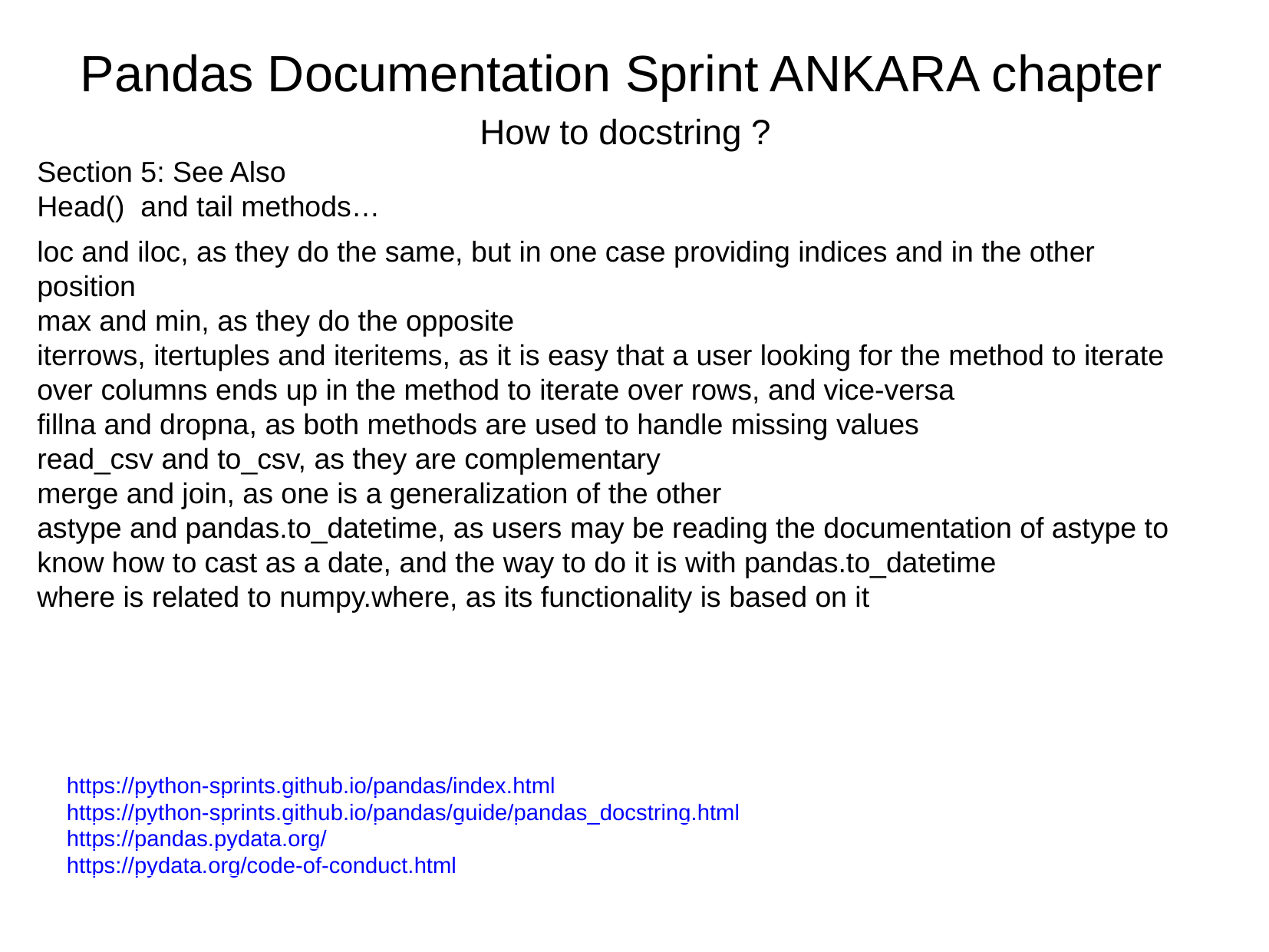

Pandas Documentation Sprint ANKARA chapter
How to docstring ?
Section 5: See Also
Head()  and tail methods…

loc and iloc, as they do the same, but in one case providing indices and in the other position
max and min, as they do the opposite
iterrows, itertuples and iteritems, as it is easy that a user looking for the method to iterate over columns ends up in the method to iterate over rows, and vice-versa
fillna and dropna, as both methods are used to handle missing values
read_csv and to_csv, as they are complementary
merge and join, as one is a generalization of the other
astype and pandas.to_datetime, as users may be reading the documentation of astype to know how to cast as a date, and the way to do it is with pandas.to_datetime
where is related to numpy.where, as its functionality is based on it

https://python-sprints.github.io/pandas/index.html
https://python-sprints.github.io/pandas/guide/pandas_docstring.html
https://pandas.pydata.org/
https://pydata.org/code-of-conduct.html